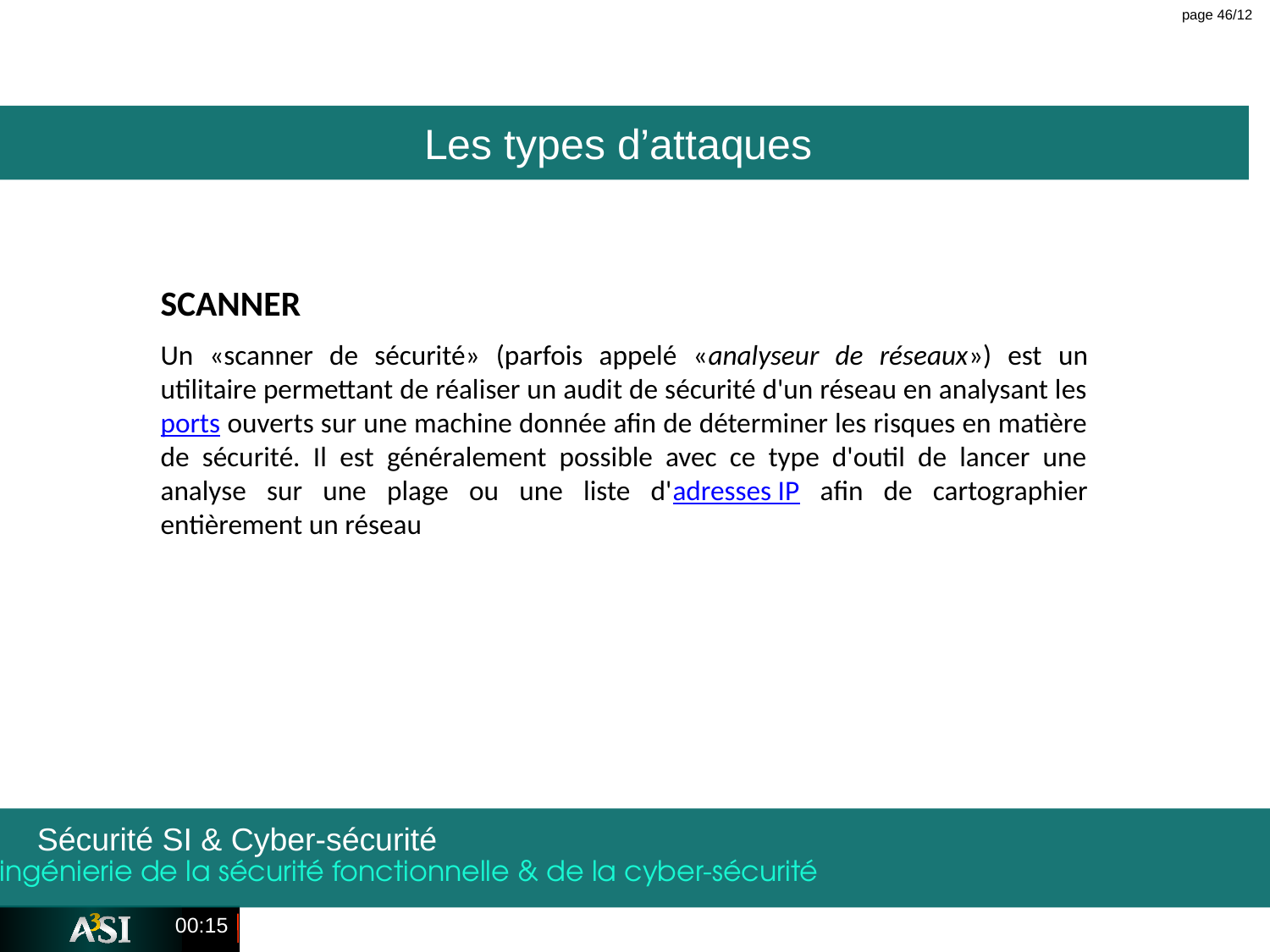

page 46/12
Les types d’attaques
SCANNER
Un «scanner de sécurité» (parfois appelé «analyseur de réseaux») est un utilitaire permettant de réaliser un audit de sécurité d'un réseau en analysant les ports ouverts sur une machine donnée afin de déterminer les risques en matière de sécurité. Il est généralement possible avec ce type d'outil de lancer une analyse sur une plage ou une liste d'adresses IP afin de cartographier entièrement un réseau

ingénierie de la sécurité fonctionnelle & de la cyber-sécurité
Sécurité SI & Cyber-sécurité

00:15